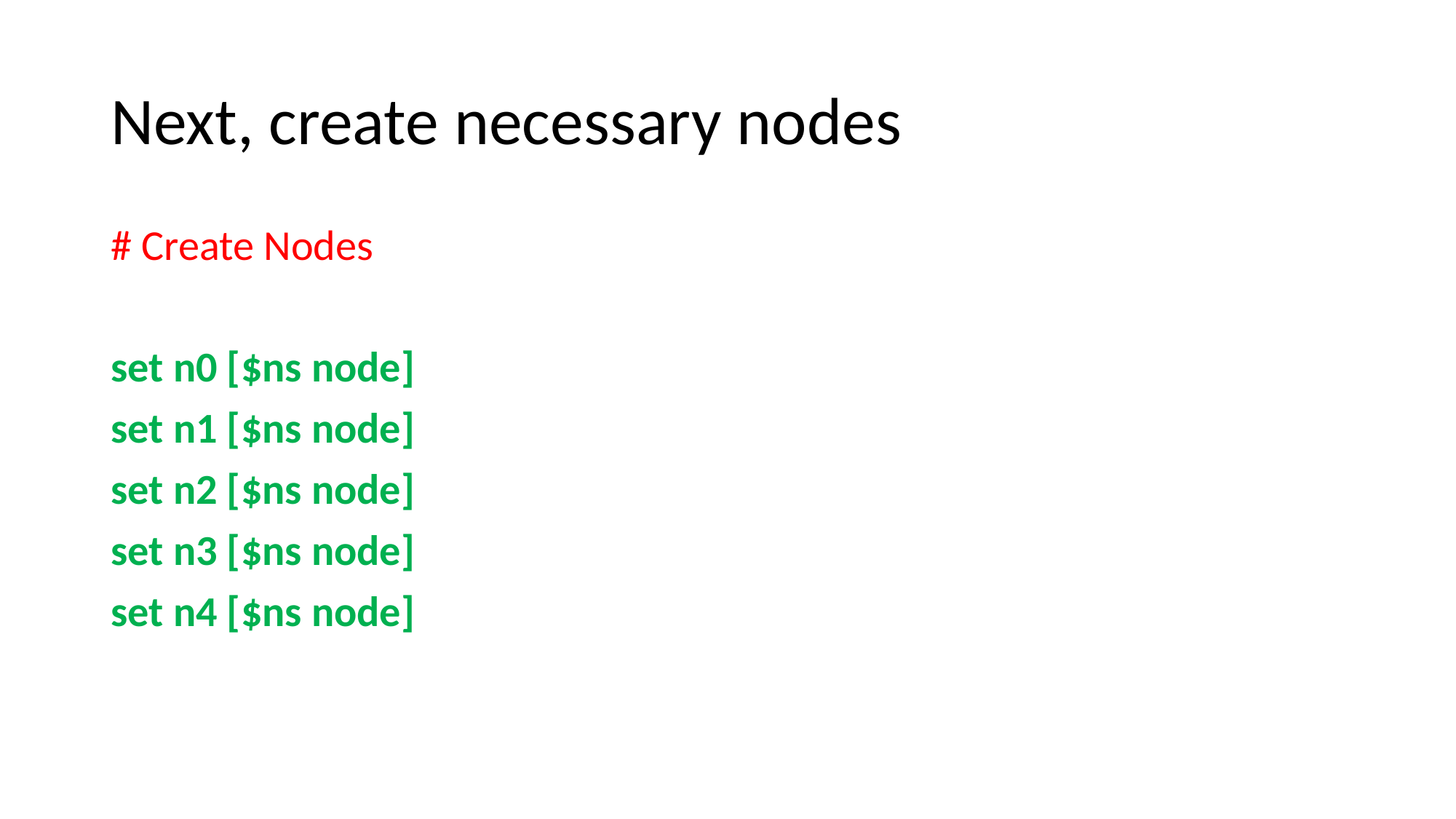

# Next, create necessary nodes
# Create Nodes

set n0 [$ns node]
set n1 [$ns node]
set n2 [$ns node]
set n3 [$ns node]
set n4 [$ns node]